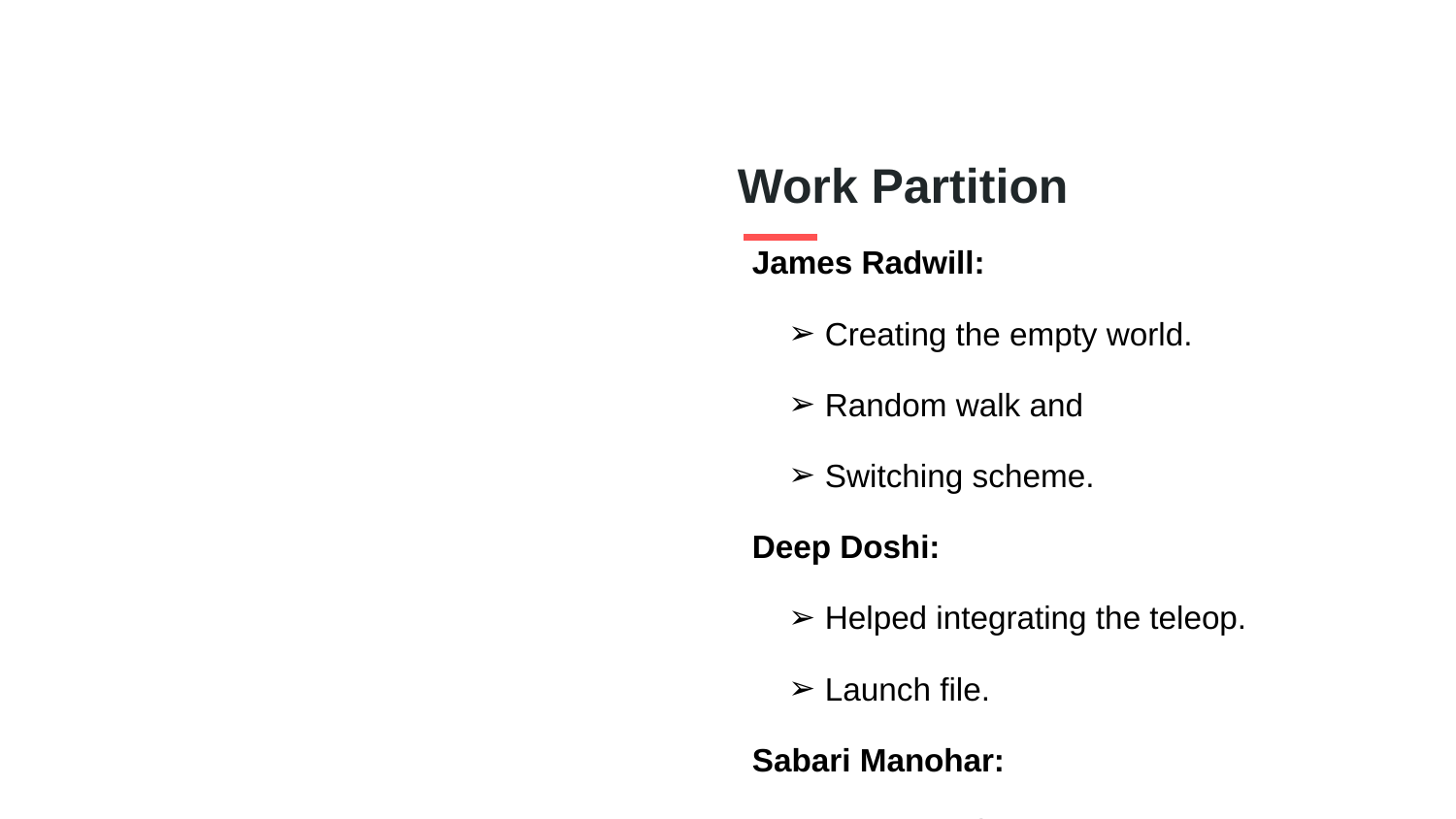

# Work Partition
James Radwill:
Creating the empty world.
Random walk and
Switching scheme.
Deep Doshi:
Helped integrating the teleop.
Launch file.
Sabari Manohar:
Team Leader
Documentation and Wiki Tutorial.